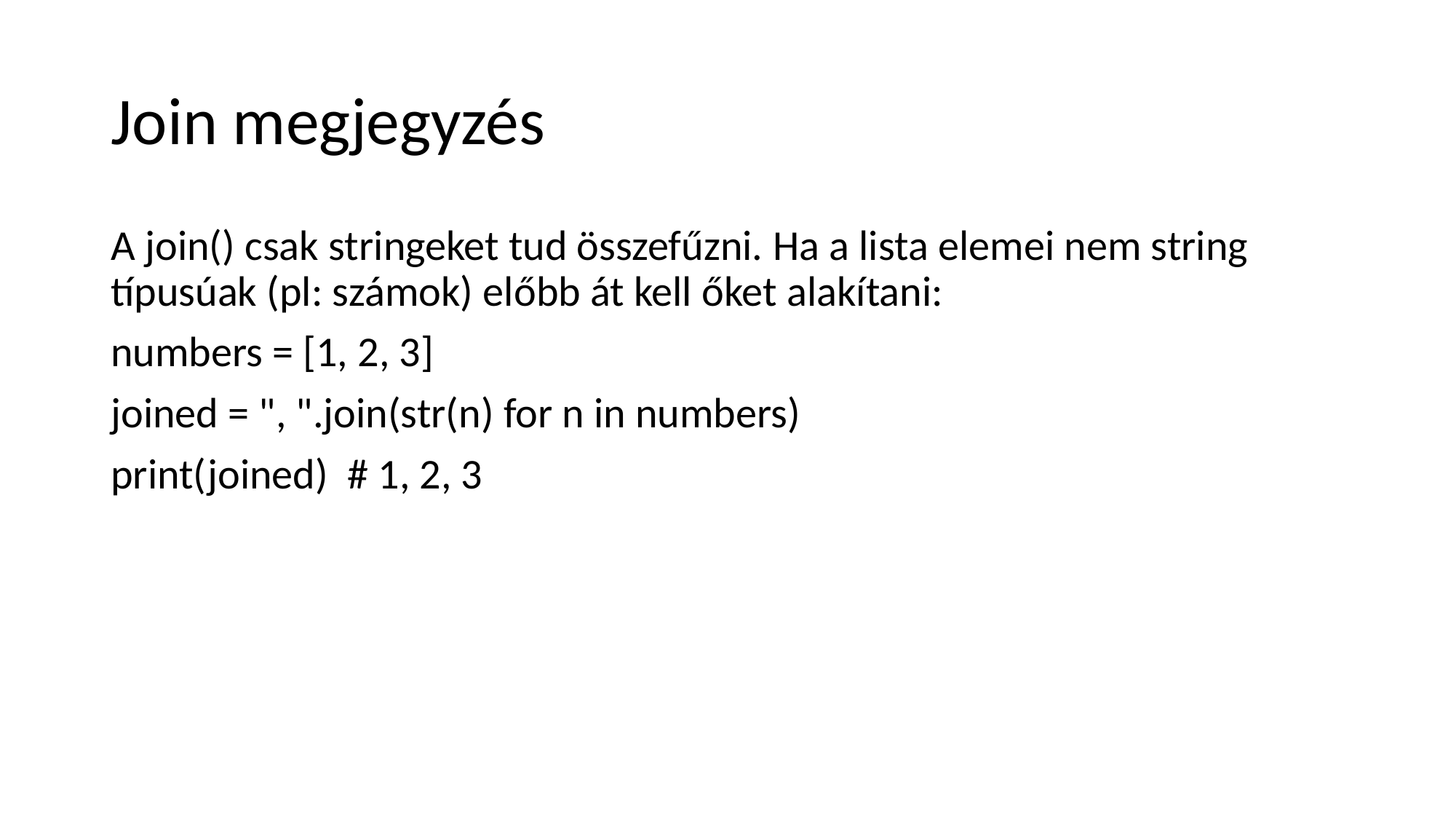

# Join megjegyzés
A join() csak stringeket tud összefűzni. Ha a lista elemei nem string típusúak (pl: számok) előbb át kell őket alakítani:
numbers = [1, 2, 3]
joined = ", ".join(str(n) for n in numbers)
print(joined)  # 1, 2, 3